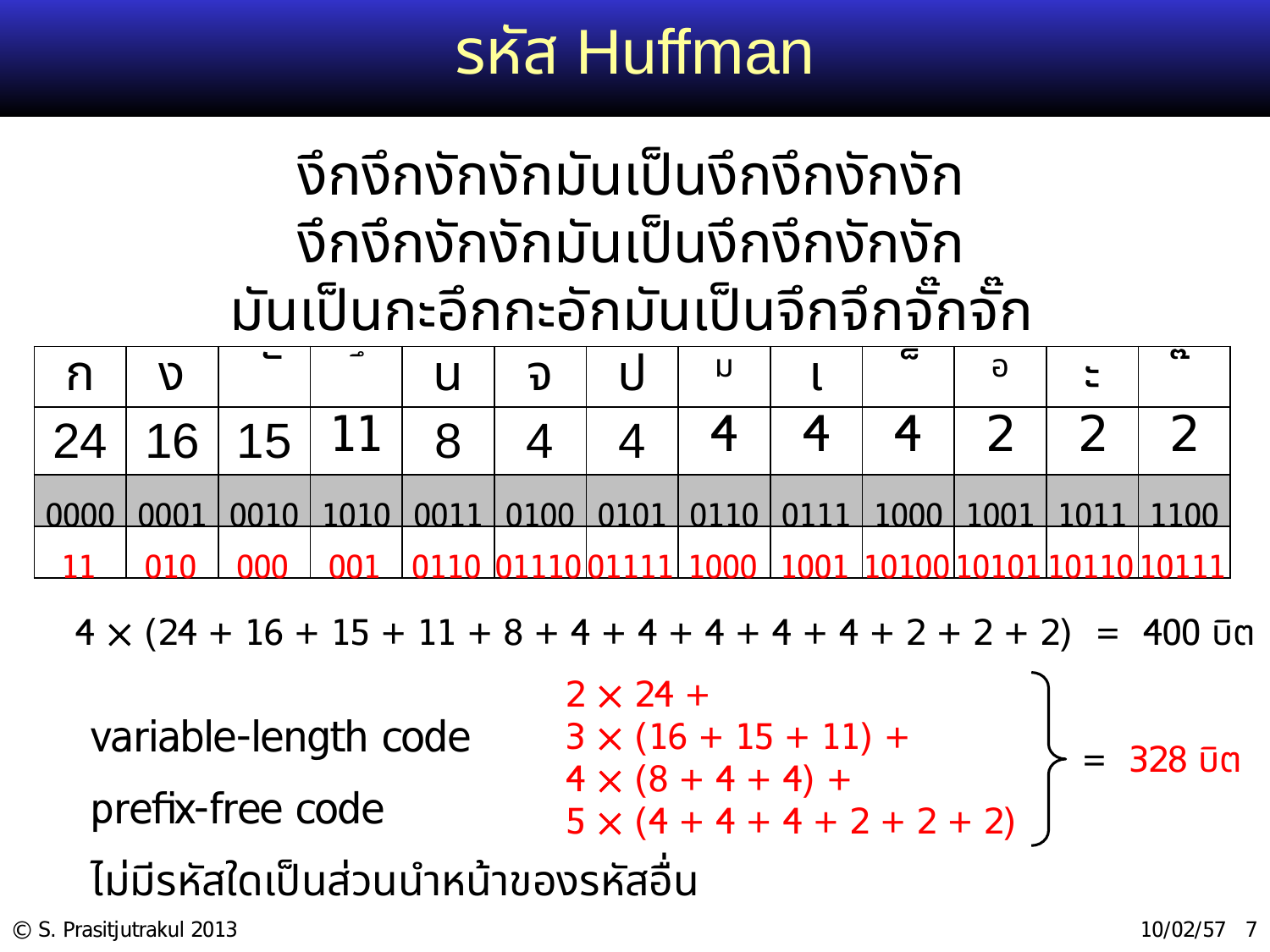

# รหัส Huffman
งึกงึกงักงักมันเป็นงึกงึกงักงัก
งึกงึกงักงักมันเป็นงึกงึกงักงัก
มันเป็นกะอึกกะอักมันเป็นจึกจึกจั๊กจั๊ก
| ก | ง | ั | ึ | น | จ | ป | ม | เ | ็ | อ | ะ | ๊ |
| --- | --- | --- | --- | --- | --- | --- | --- | --- | --- | --- | --- | --- |
| 24 | 16 | 15 | 11 | 8 | 4 | 4 | 4 | 4 | 4 | 2 | 2 | 2 |
|  |  |  |  |  |  |  |  |  |  |  |  |  |
|  |  |  |  |  |  |  |  |  |  |  |  |  |
| 0000 | 0001 | 0010 | 1010 | 0011 | 0100 | 0101 | 0110 | 0111 | 1000 | 1001 | 1011 | 1100 |
| --- | --- | --- | --- | --- | --- | --- | --- | --- | --- | --- | --- | --- |
| 11 | 010 | 000 | 001 | 0110 | 01110 | 01111 | 1000 | 1001 | 10100 | 10101 | 10110 | 10111 |
| --- | --- | --- | --- | --- | --- | --- | --- | --- | --- | --- | --- | --- |
4 × (24 + 16 + 15 + 11 + 8 + 4 + 4 + 4 + 4 + 4 + 2 + 2 + 2)  =  400 บิต
2 × 24 +
3 × (16 + 15 + 11) +
4 × (8 + 4 + 4) +
5 × (4 + 4 + 4 + 2 + 2 + 2)

variable-length code
prefix-free code
ไม่มีรหัสใดเป็นส่วนนำหน้าของรหัสอื่น
=  328 บิต